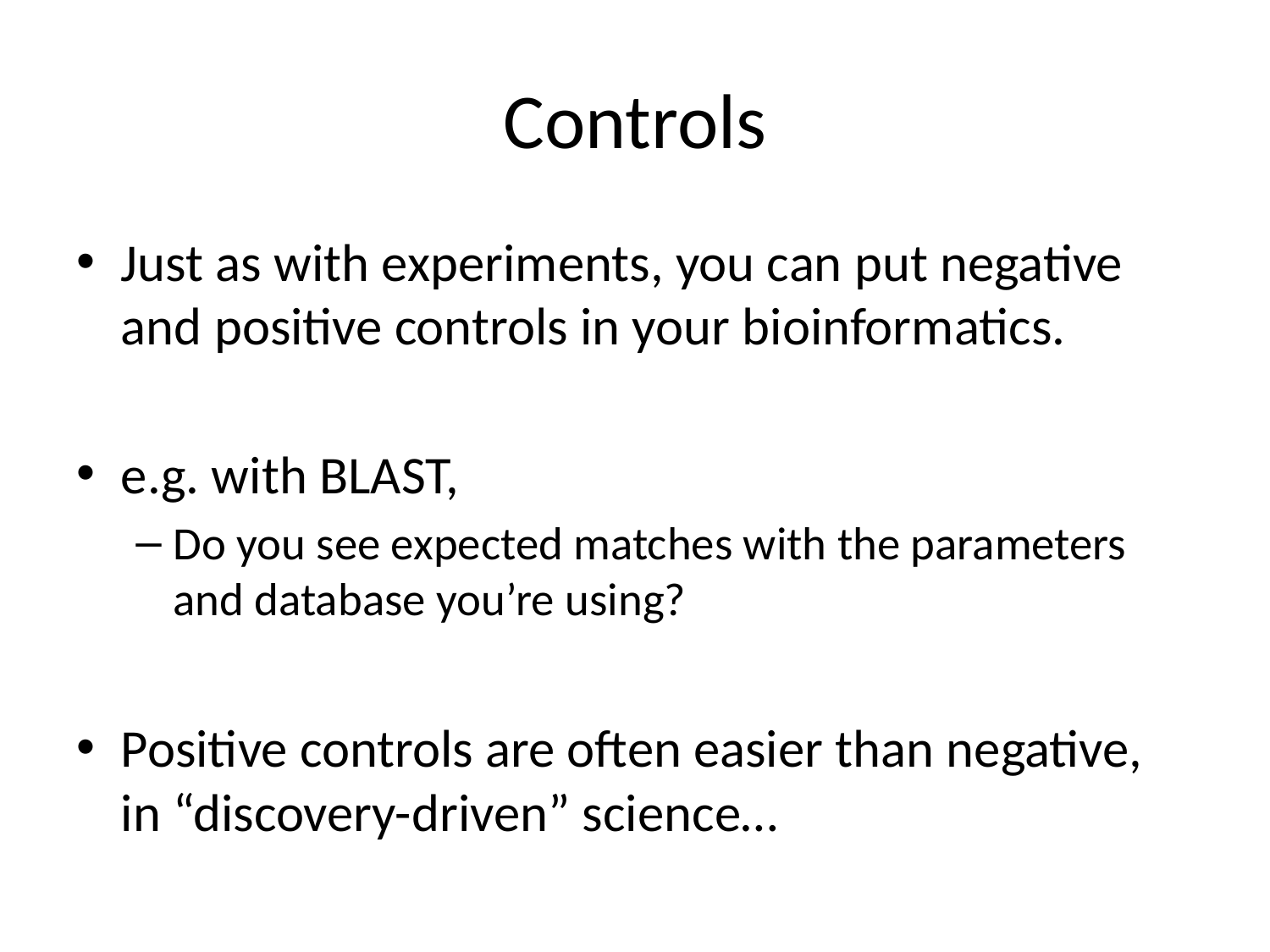

# Controls
Just as with experiments, you can put negative and positive controls in your bioinformatics.

e.g. with BLAST,
Do you see expected matches with the parameters and database you’re using?

Positive controls are often easier than negative, in “discovery-driven” science…